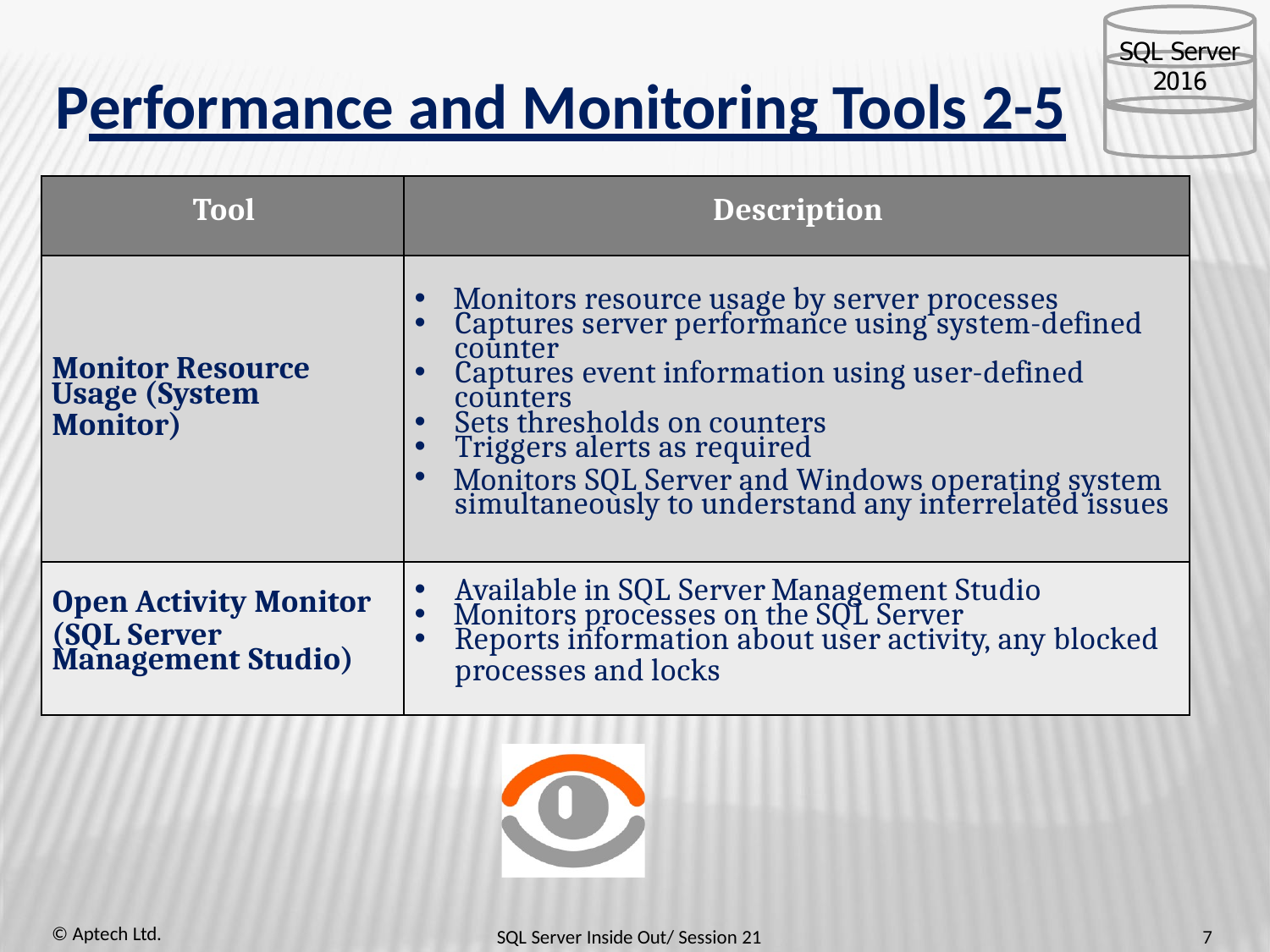

SQL Server

2016
# Performance and Monitoring Tools 2-5

| Tool | Description |
| --- | --- |
| Monitor Resource Usage (System Monitor) | Monitors resource usage by server processes Captures server performance using system-defined counter Captures event information using user-defined counters Sets thresholds on counters Triggers alerts as required Monitors SQL Server and Windows operating system simultaneously to understand any interrelated issues |
| Open Activity Monitor (SQL Server Management Studio) | Available in SQL Server Management Studio Monitors processes on the SQL Server Reports information about user activity, any blocked processes and locks |

© Aptech Ltd.
7
SQL Server Inside Out/ Session 21